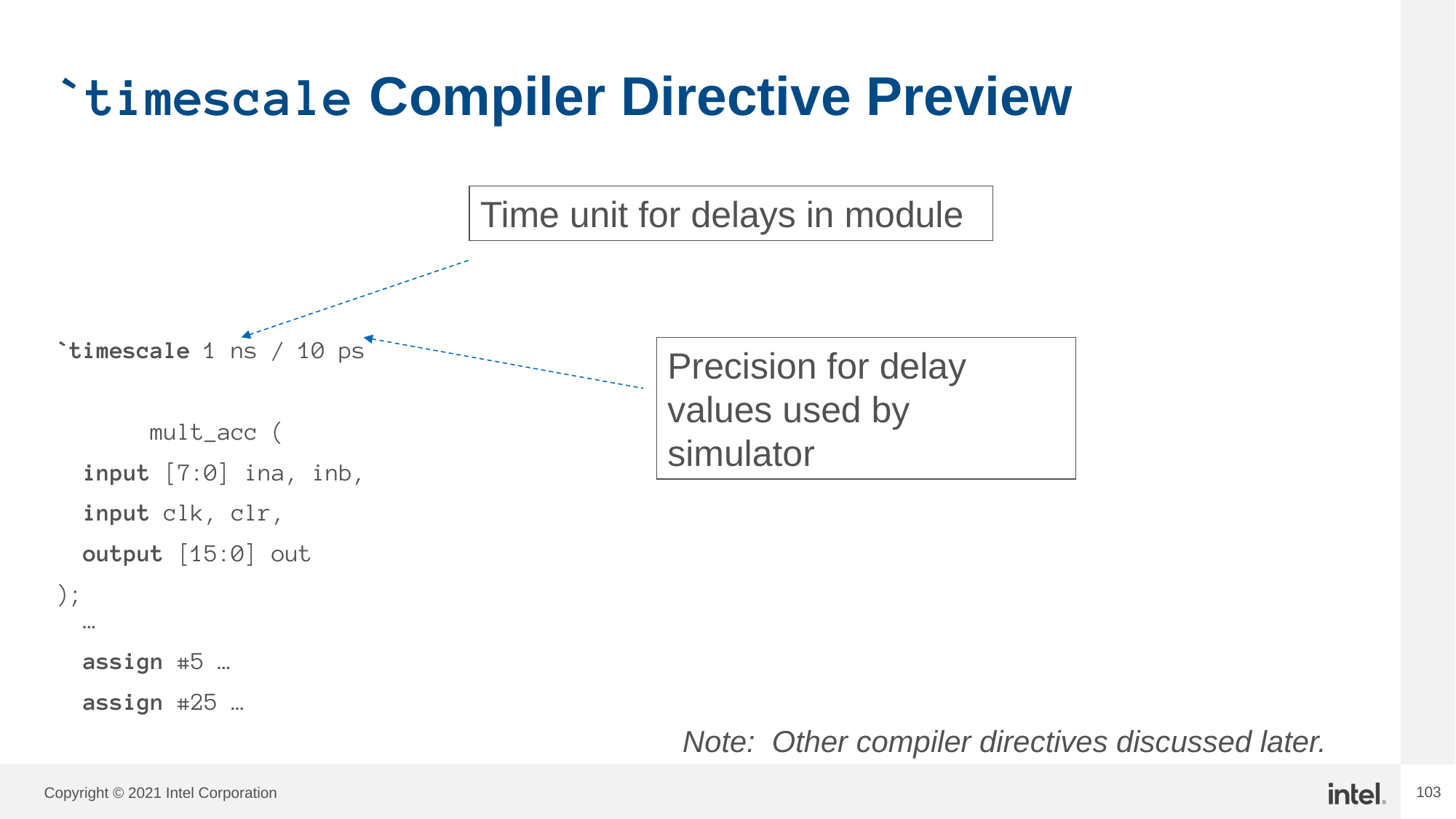

# `timescale Compiler Directive Preview

`timescale 1 ns / 10 ps

module mult_acc (
	input [7:0] ina, inb,
	input clk, clr,
	output [15:0] out
);
		…
	assign #5 …
	assign #25 …
Time unit for delays in module

Precision for delay values used by simulator
Note:  Other compiler directives discussed later.